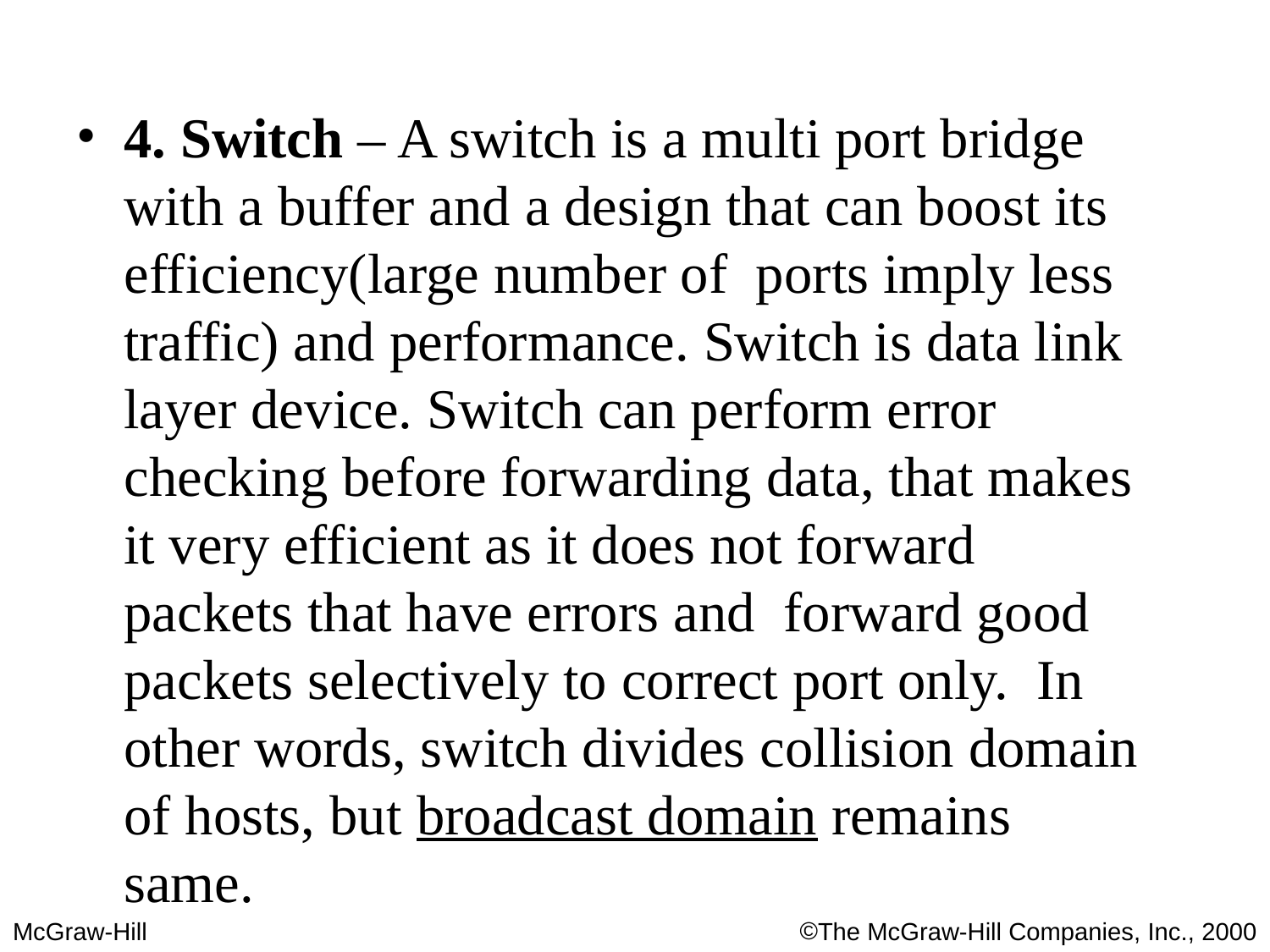

#
4. Switch – A switch is a multi port bridge with a buffer and a design that can boost its efficiency(large number of  ports imply less traffic) and performance. Switch is data link layer device. Switch can perform error checking before forwarding data, that makes it very efficient as it does not forward packets that have errors and  forward good packets selectively to correct port only.  In other words, switch divides collision domain of hosts, but broadcast domain remains same.